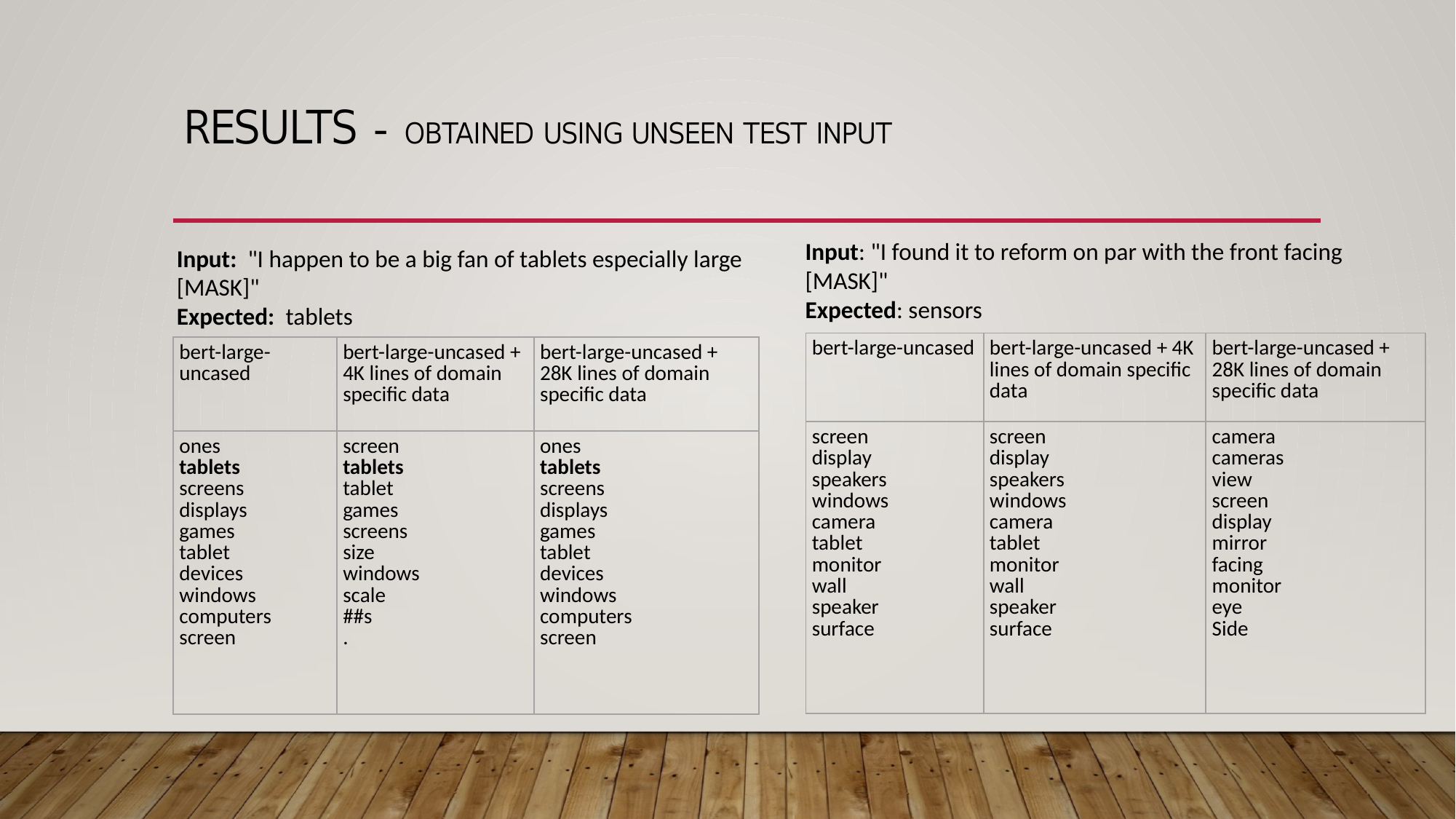

# Results - obtained using unseen test input
Input: "I found it to reform on par with the front facing [MASK]"
Expected: sensors
Input:  "I happen to be a big fan of tablets especially large [MASK]"
Expected:  tablets
| bert-large-uncased | bert-large-uncased + 4K lines of domain specific data | bert-large-uncased + 28K lines of domain specific data |
| --- | --- | --- |
| screen display speakers windows camera tablet monitor wall speaker surface | screen display speakers windows camera tablet monitor wall speaker surface | camera cameras view screen display mirror facing monitor eye Side |
| bert-large-uncased | bert-large-uncased + 4K lines of domain specific data | bert-large-uncased + 28K lines of domain specific data |
| --- | --- | --- |
| ones tablets screens displays games tablet devices windows computers screen | screen tablets tablet games screens size windows scale ##s . | ones tablets screens displays games tablet devices windows computers screen |